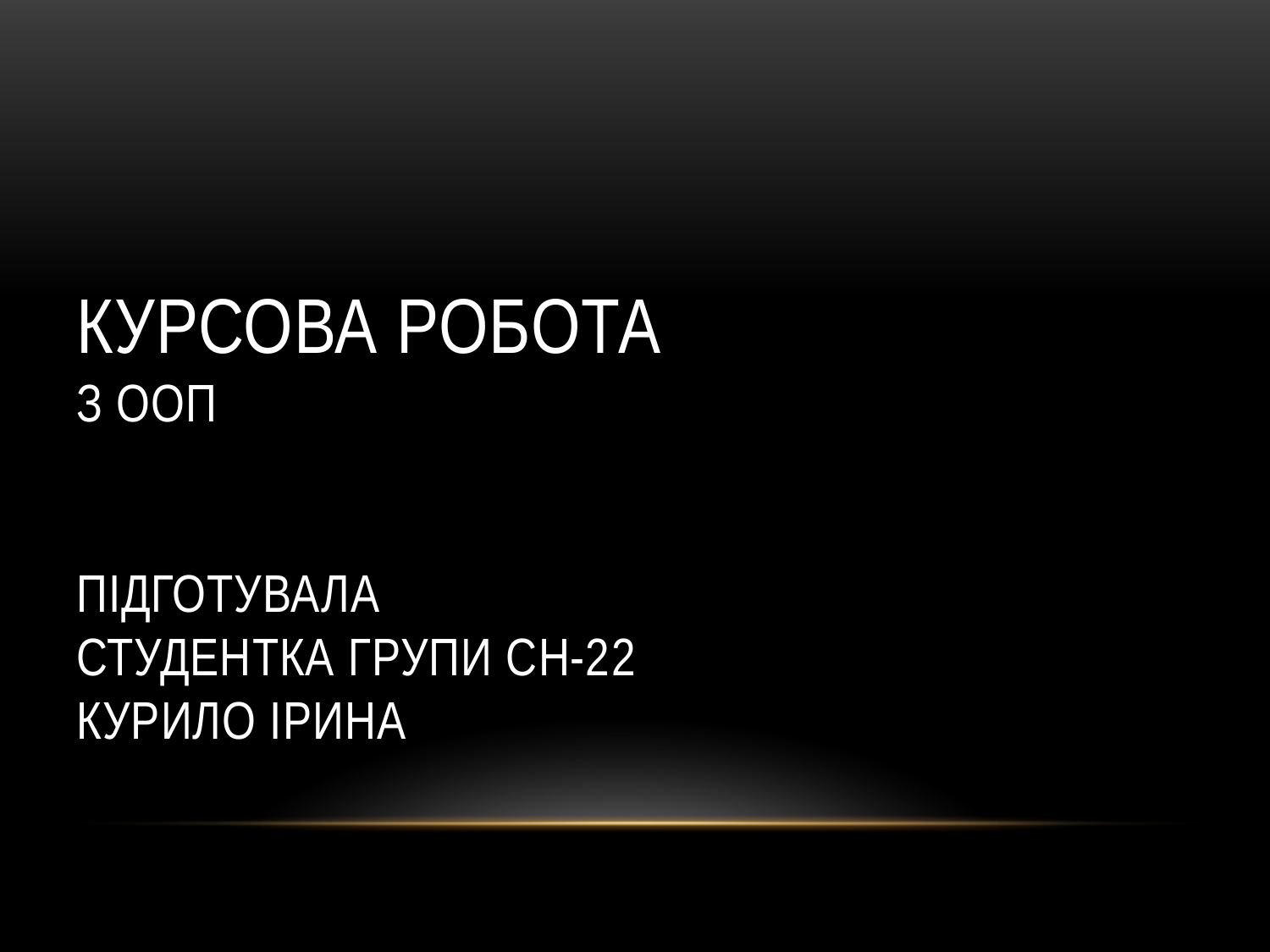

# Курсова робота з ООП Підготувала студентка групи СН-22 Курило Ірина